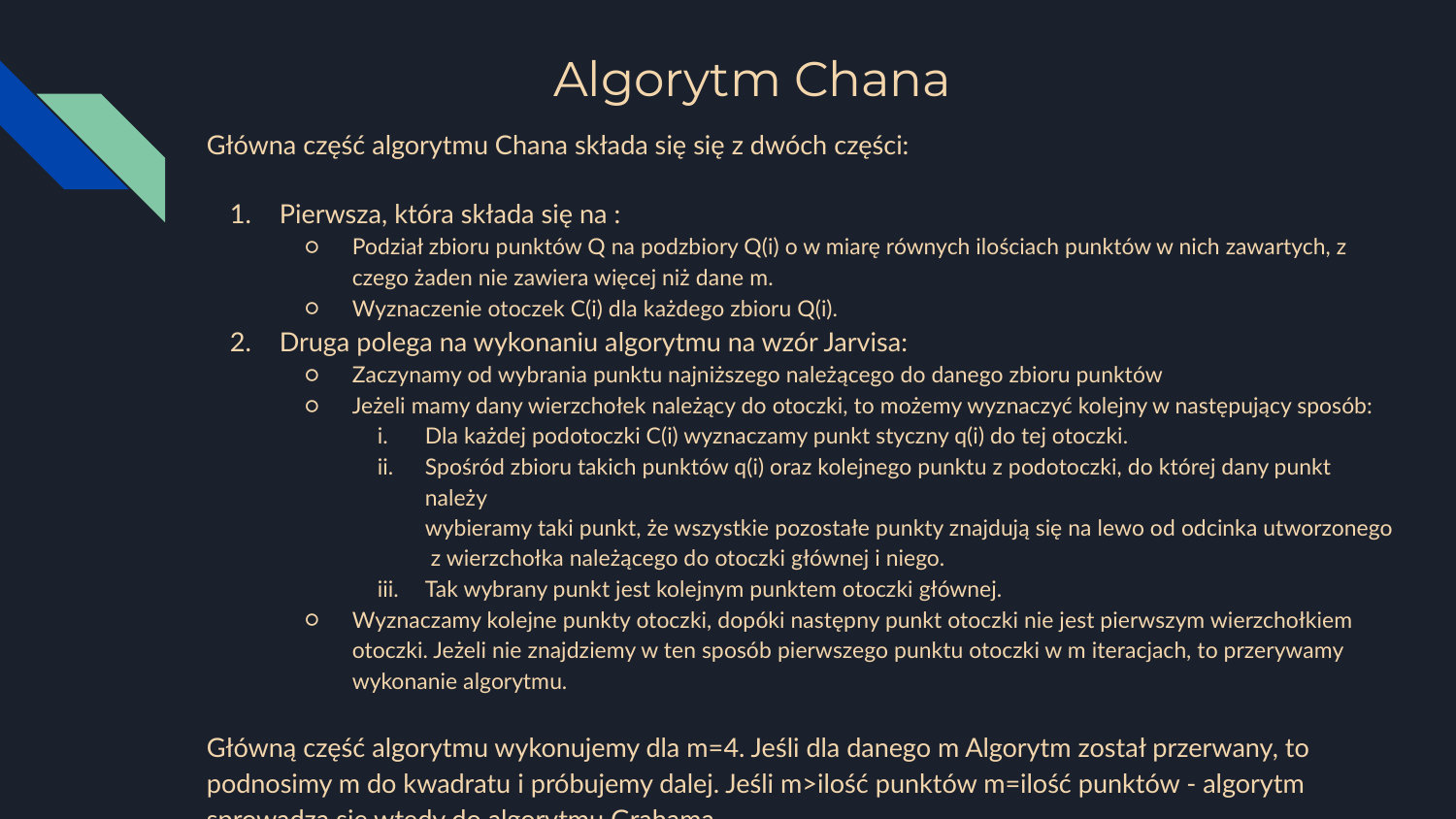

# Algorytm Chana
Główna część algorytmu Chana składa się się z dwóch części:
Pierwsza, która składa się na :
Podział zbioru punktów Q na podzbiory Q(i) o w miarę równych ilościach punktów w nich zawartych, z czego żaden nie zawiera więcej niż dane m.
Wyznaczenie otoczek C(i) dla każdego zbioru Q(i).
Druga polega na wykonaniu algorytmu na wzór Jarvisa:
Zaczynamy od wybrania punktu najniższego należącego do danego zbioru punktów
Jeżeli mamy dany wierzchołek należący do otoczki, to możemy wyznaczyć kolejny w następujący sposób:
Dla każdej podotoczki C(i) wyznaczamy punkt styczny q(i) do tej otoczki.
Spośród zbioru takich punktów q(i) oraz kolejnego punktu z podotoczki, do której dany punkt należy
wybieramy taki punkt, że wszystkie pozostałe punkty znajdują się na lewo od odcinka utworzonego  z wierzchołka należącego do otoczki głównej i niego.
Tak wybrany punkt jest kolejnym punktem otoczki głównej.
Wyznaczamy kolejne punkty otoczki, dopóki następny punkt otoczki nie jest pierwszym wierzchołkiem otoczki. Jeżeli nie znajdziemy w ten sposób pierwszego punktu otoczki w m iteracjach, to przerywamy
wykonanie algorytmu.
Główną część algorytmu wykonujemy dla m=4. Jeśli dla danego m Algorytm został przerwany, to podnosimy m do kwadratu i próbujemy dalej. Jeśli m>ilość punktów m=ilość punktów - algorytm
sprowadza się wtedy do algorytmu Grahama.